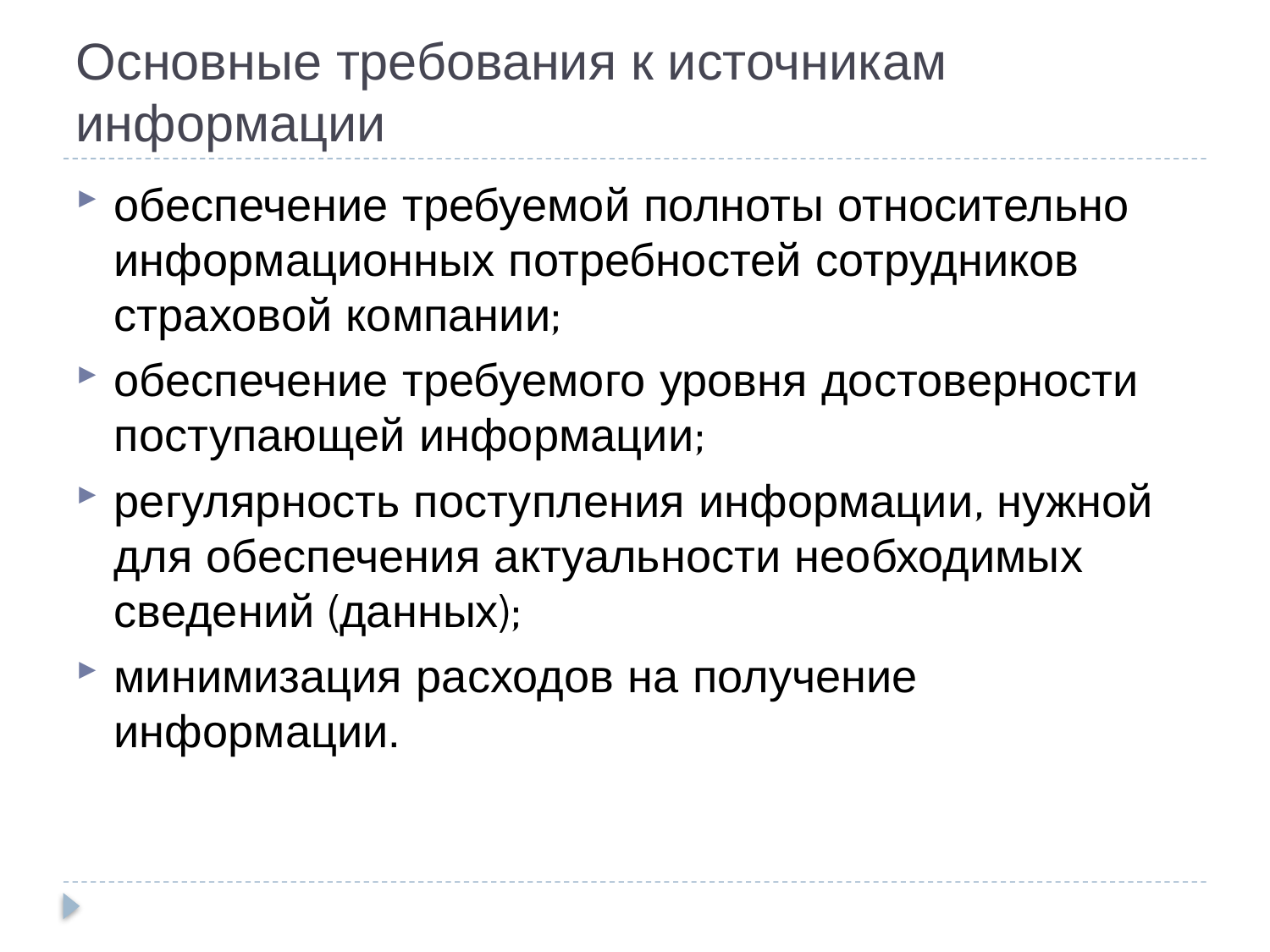

# Основные требования к источникам информации
обеспечение требуемой полноты относительно информационных потребностей сотрудников страховой компании;
обеспечение требуемого уровня достоверности поступающей информации;
регулярность поступления информации, нужной для обеспечения актуальности необходимых сведений (данных);
минимизация расходов на получение информации.